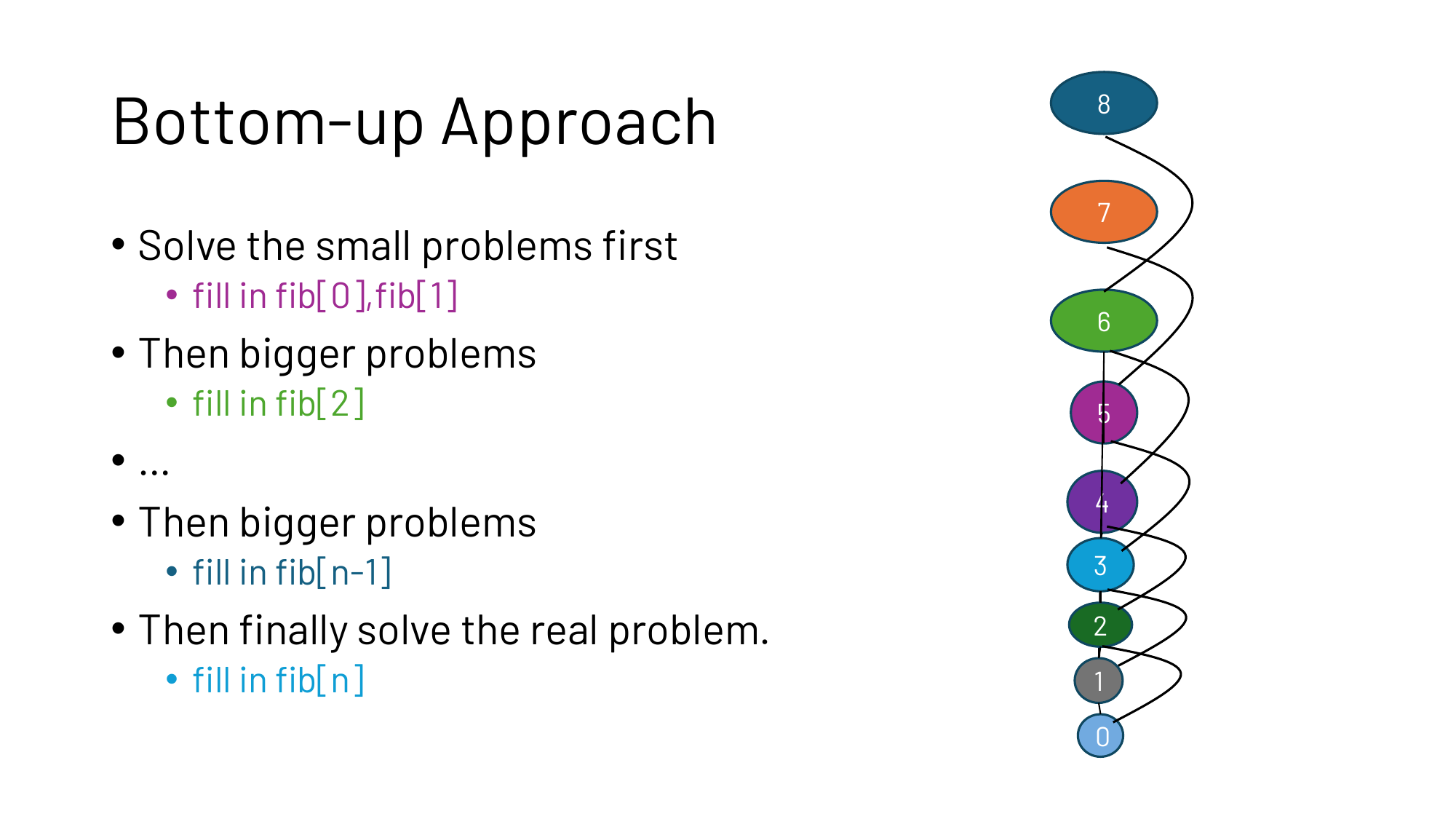

# Bottom-up Approach
8

7

6

5

4

3

2

1
0
Solve the small problems first
fill in fib[0],fib[1]
Then bigger problems
fill in fib[2]
…
Then bigger problems
fill in fib[n-1]
Then finally solve the real problem.
fill in fib[n]